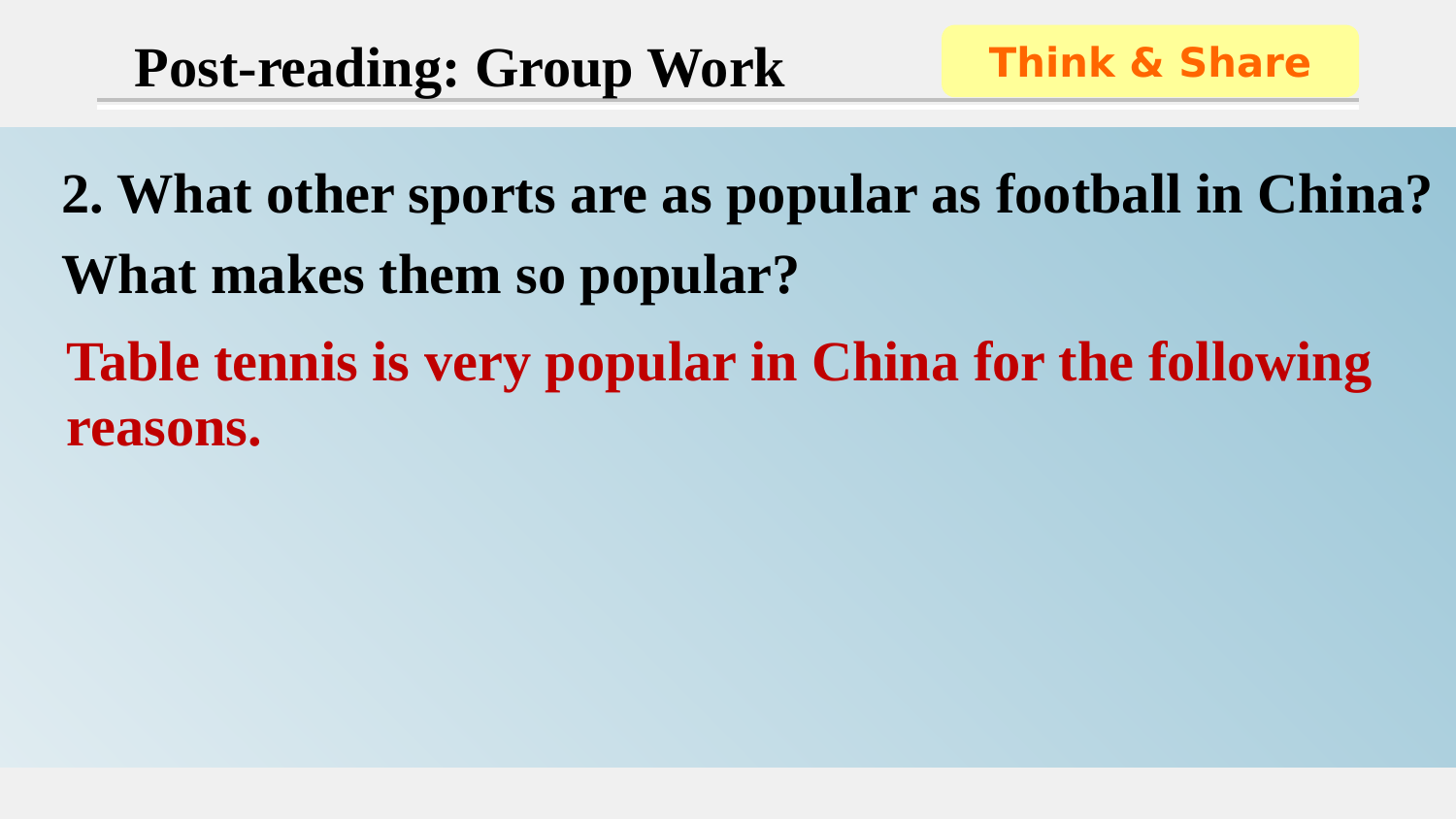

Post-reading: Group Work
Think & Share

2. What other sports are as popular as football in China? What makes them so popular?
Table tennis is very popular in China for the following reasons.